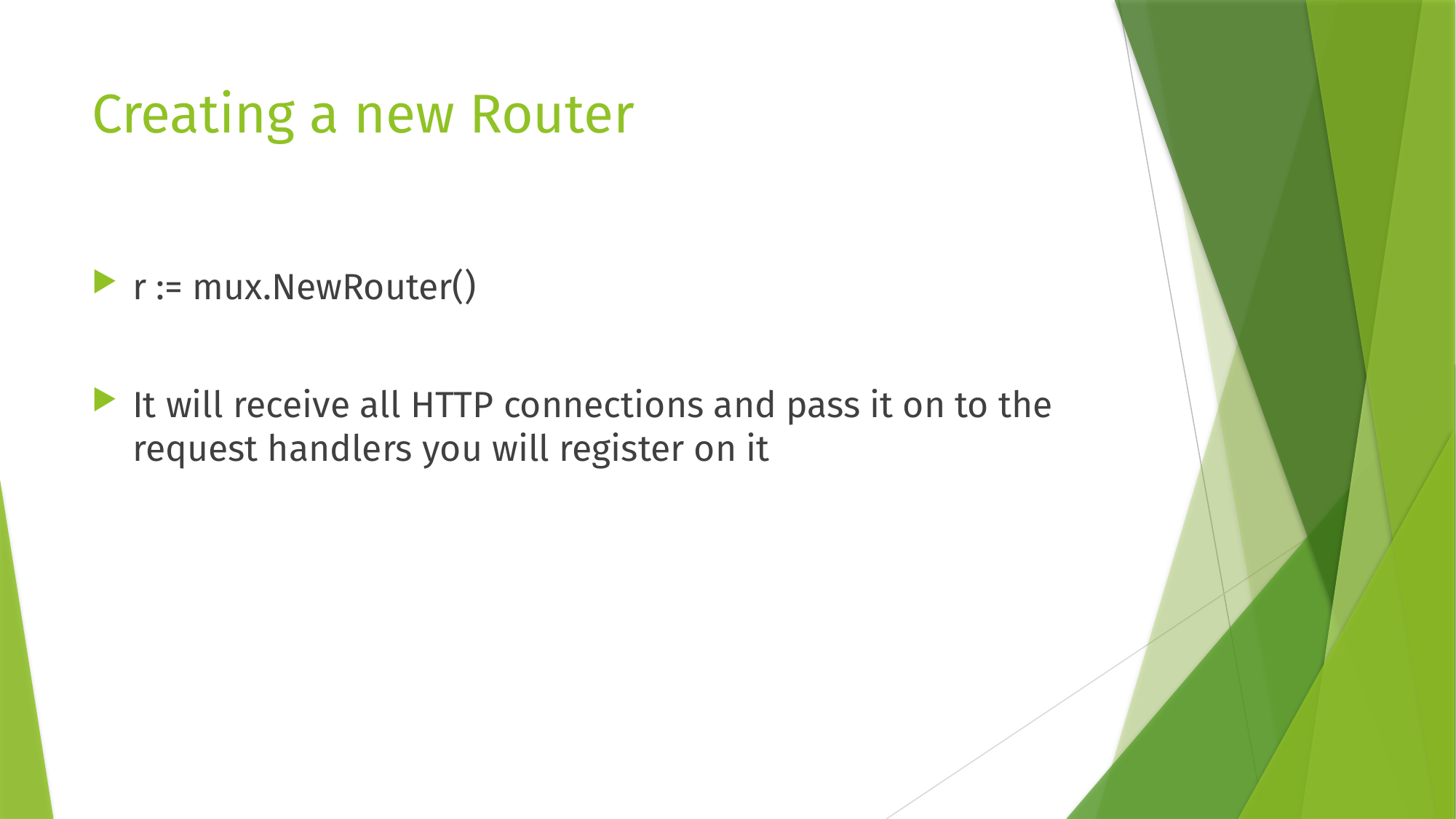

# Creating a new Router
r := mux.NewRouter()

It will receive all HTTP connections and pass it on to the request handlers you will register on it